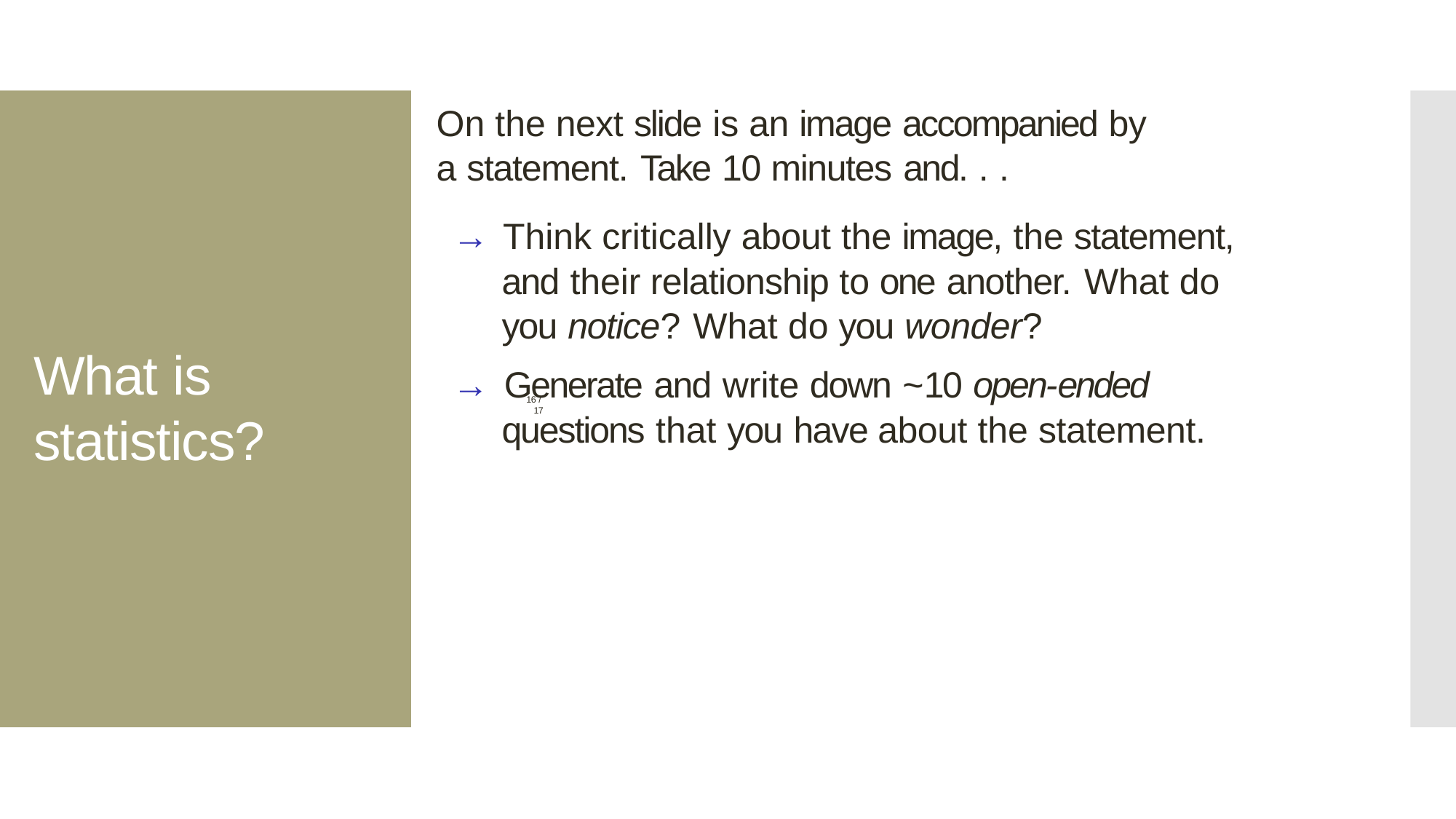

On the next slide is an image accompanied by a statement. Take 10 minutes and. . .
→ Think critically about the image, the statement, and their relationship to one another. What do you notice? What do you wonder?
→ Generate and write down ~10 open-ended questions that you have about the statement.
# What is statistics?
16 / 17